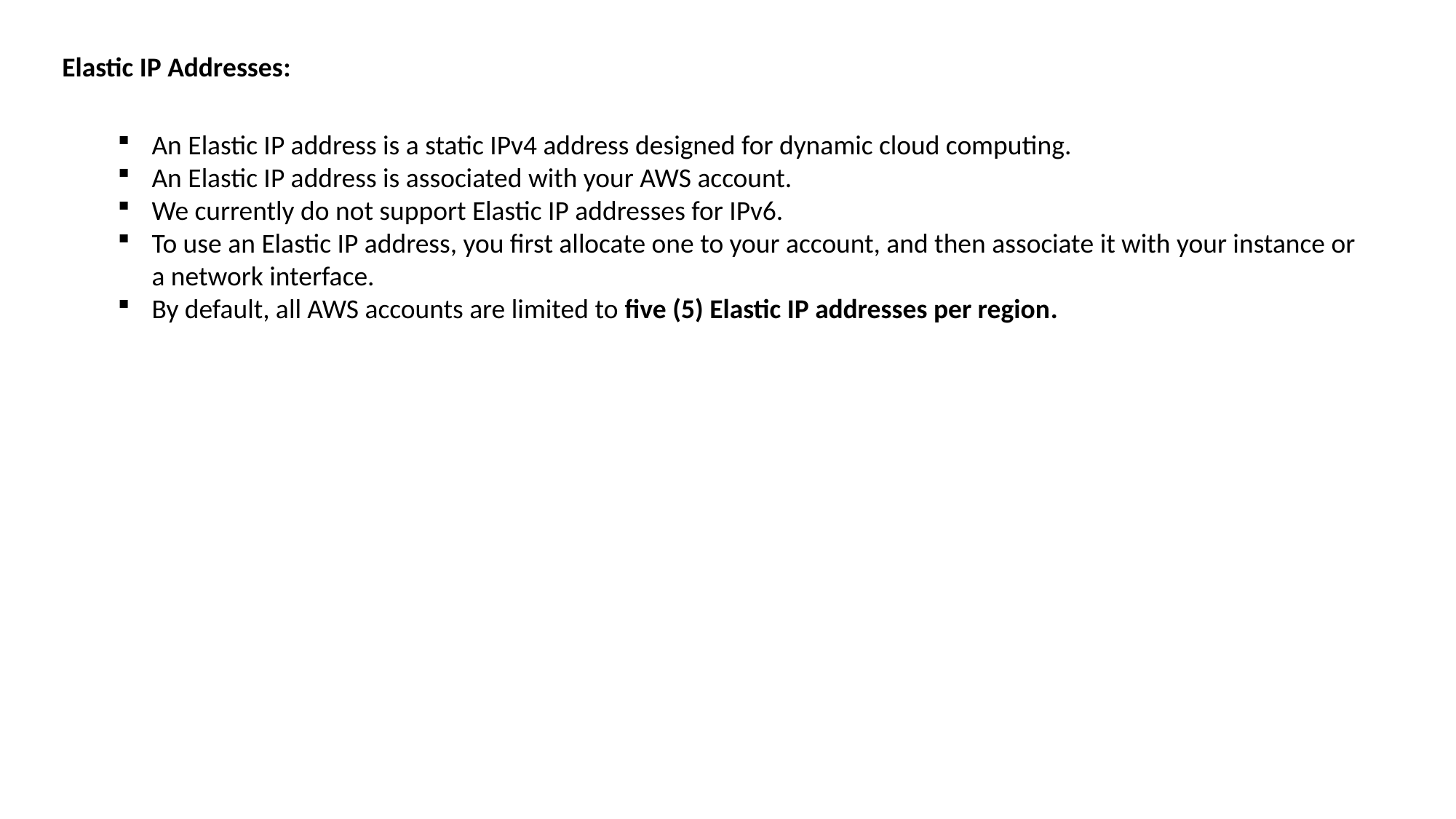

Elastic IP Addresses:
An Elastic IP address is a static IPv4 address designed for dynamic cloud computing.
An Elastic IP address is associated with your AWS account.
We currently do not support Elastic IP addresses for IPv6.
To use an Elastic IP address, you first allocate one to your account, and then associate it with your instance or a network interface.
By default, all AWS accounts are limited to five (5) Elastic IP addresses per region.